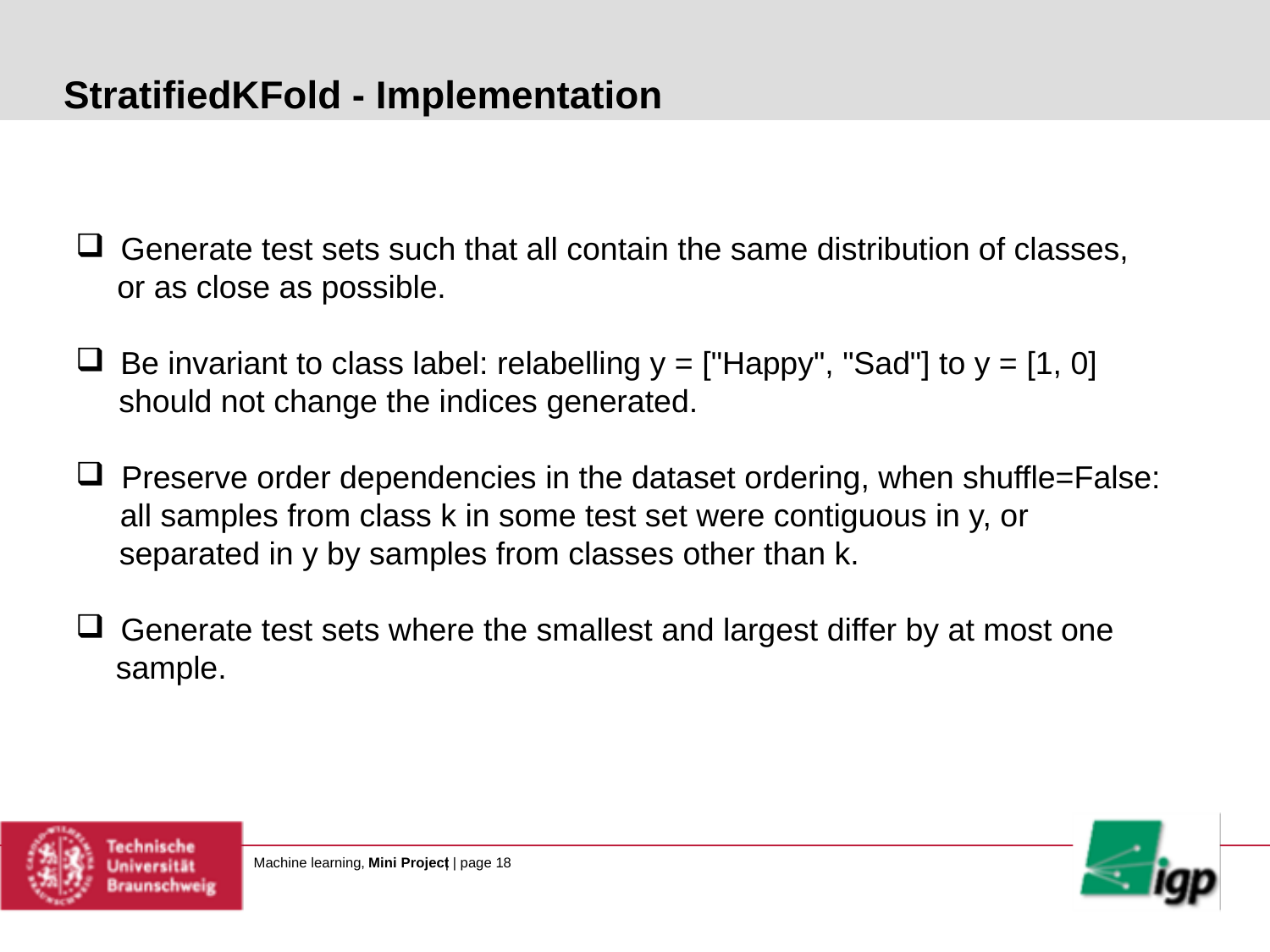

StratifiedKFold - Implementation
Generate test sets such that all contain the same distribution of classes,

or as close as possible.
Be invariant to class label: relabelling y = ["Happy", "Sad"] to y = [1, 0]

should not change the indices generated.
Preserve order dependencies in the dataset ordering, when shuffle=False:

all samples from class k in some test set were contiguous in y, or
separated in y by samples from classes other than k.
Generate test sets where the smallest and largest differ by at most one

sample.

Machine learning,
Mini Project
| | page 18
# Titel der Präsentation
Vorname, Nachname des Referenten, Datum